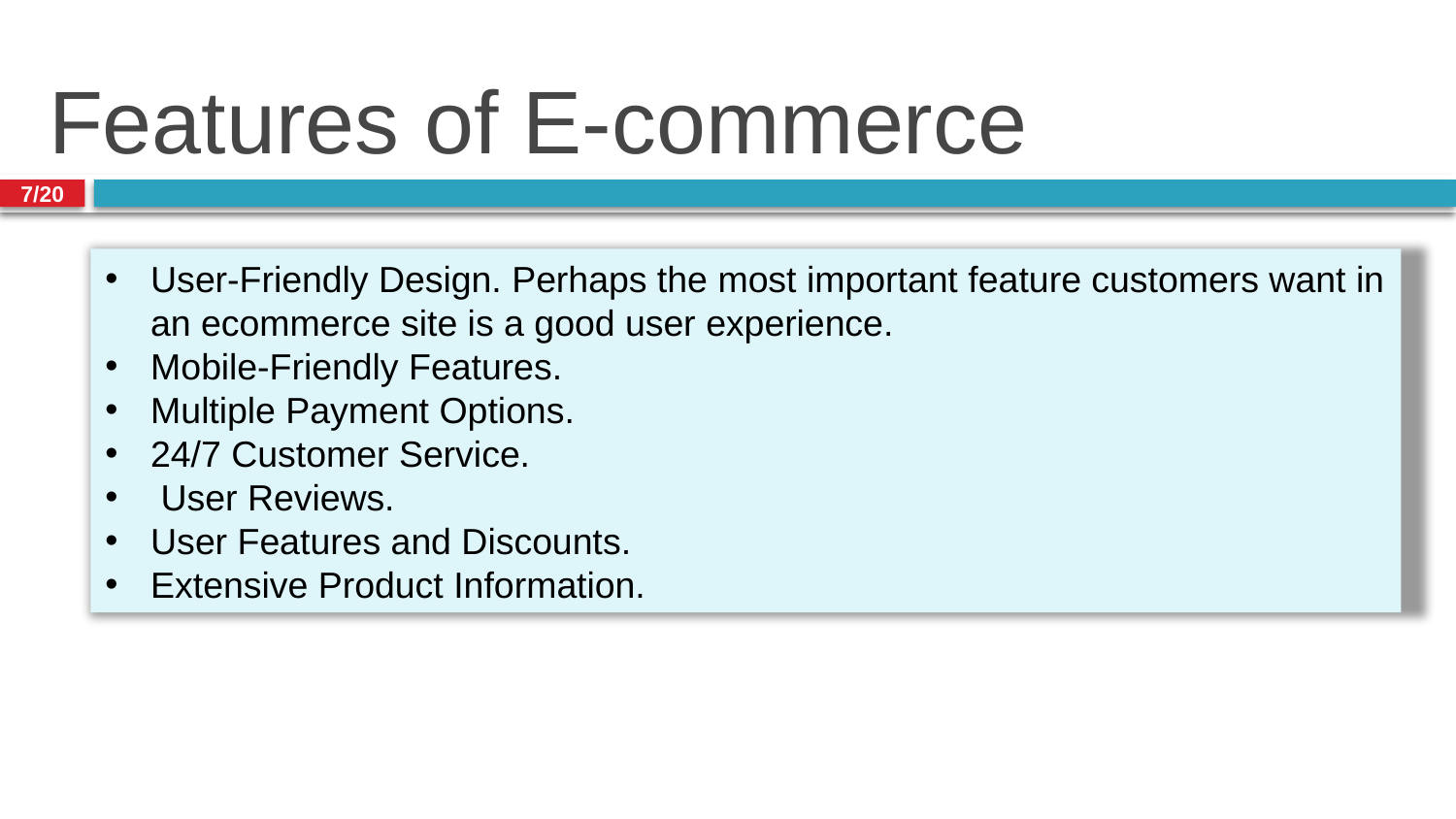

# Features of E-commerce
7/20
User-Friendly Design. Perhaps the most important feature customers want in an ecommerce site is a good user experience.
Mobile-Friendly Features.
Multiple Payment Options.
24/7 Customer Service.
 User Reviews.
User Features and Discounts.
Extensive Product Information.